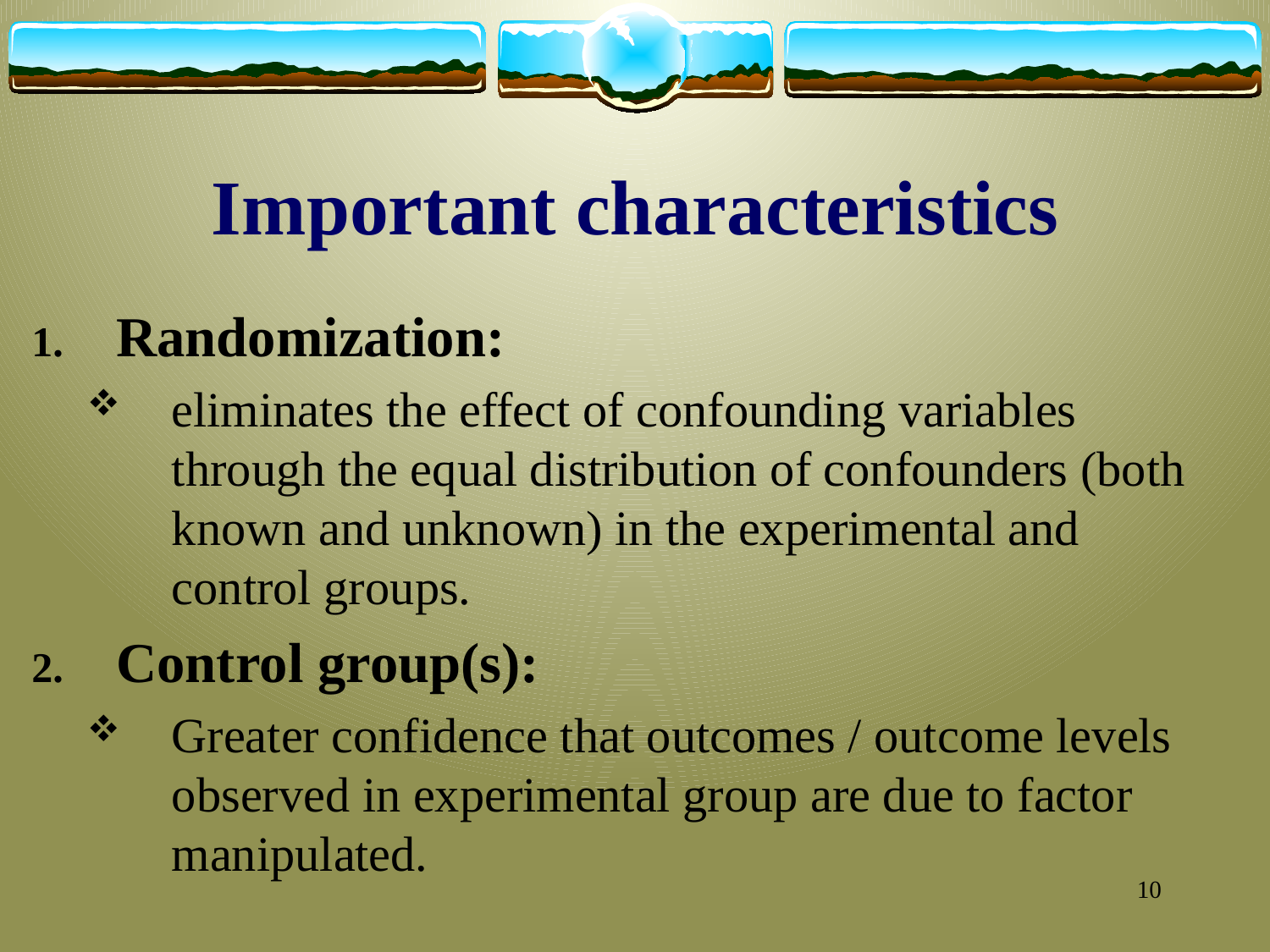

# Important characteristics
Randomization:
eliminates the effect of confounding variables through the equal distribution of confounders (both known and unknown) in the experimental and  control groups.
Control group(s):
Greater confidence that outcomes / outcome levels observed in experimental group are due to factor manipulated.
10